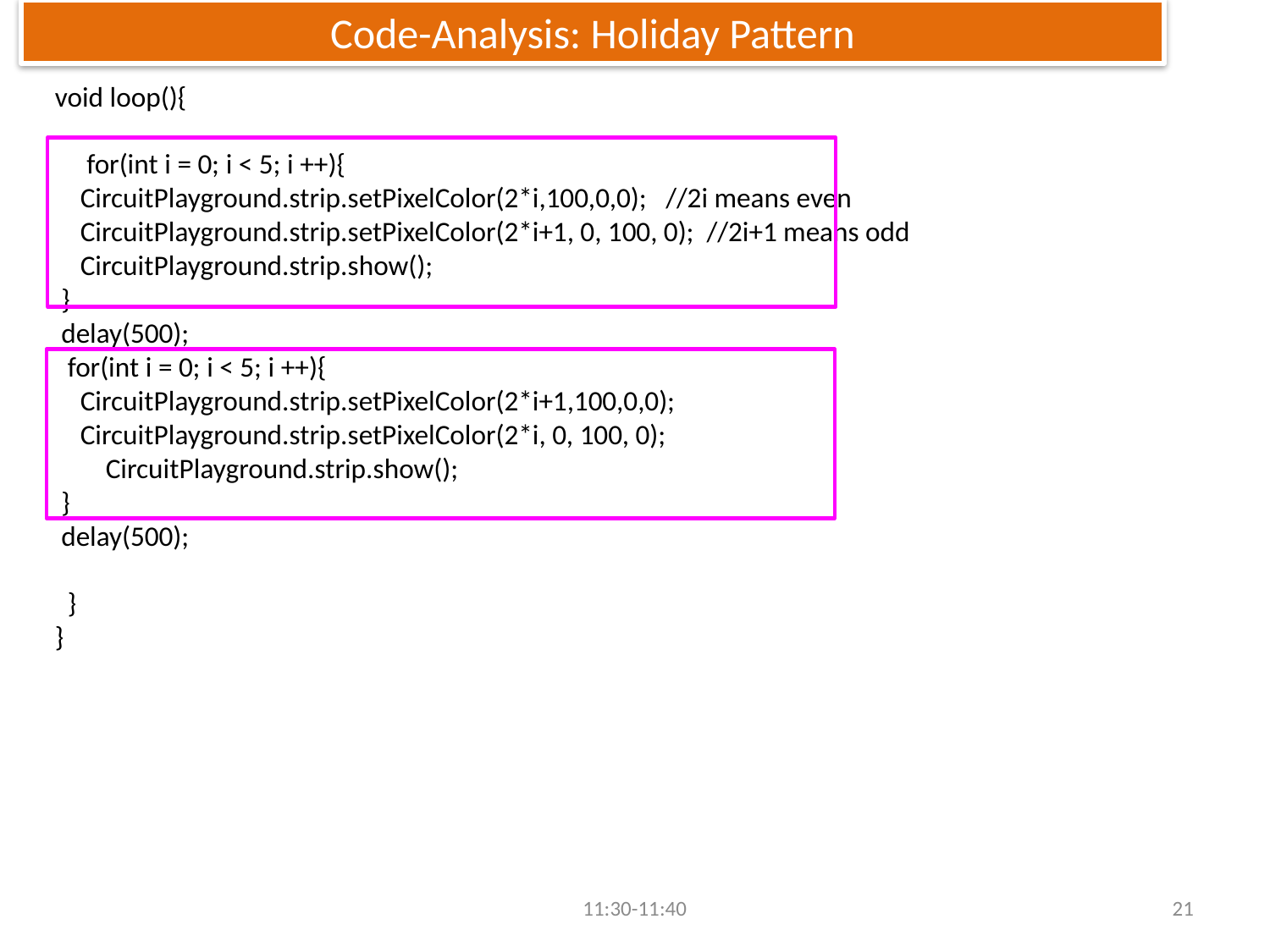

# Code-Analysis: Holiday Pattern
void loop(){

     for(int i = 0; i < 5; i ++){
    CircuitPlayground.strip.setPixelColor(2*i,100,0,0);   //2i means even
    CircuitPlayground.strip.setPixelColor(2*i+1, 0, 100, 0);  //2i+1 means odd
    CircuitPlayground.strip.show();
 }
 delay(500);
  for(int i = 0; i < 5; i ++){
    CircuitPlayground.strip.setPixelColor(2*i+1,100,0,0);
    CircuitPlayground.strip.setPixelColor(2*i, 0, 100, 0);
        CircuitPlayground.strip.show();
 }
 delay(500);

  }
}

11:30-11:40
21